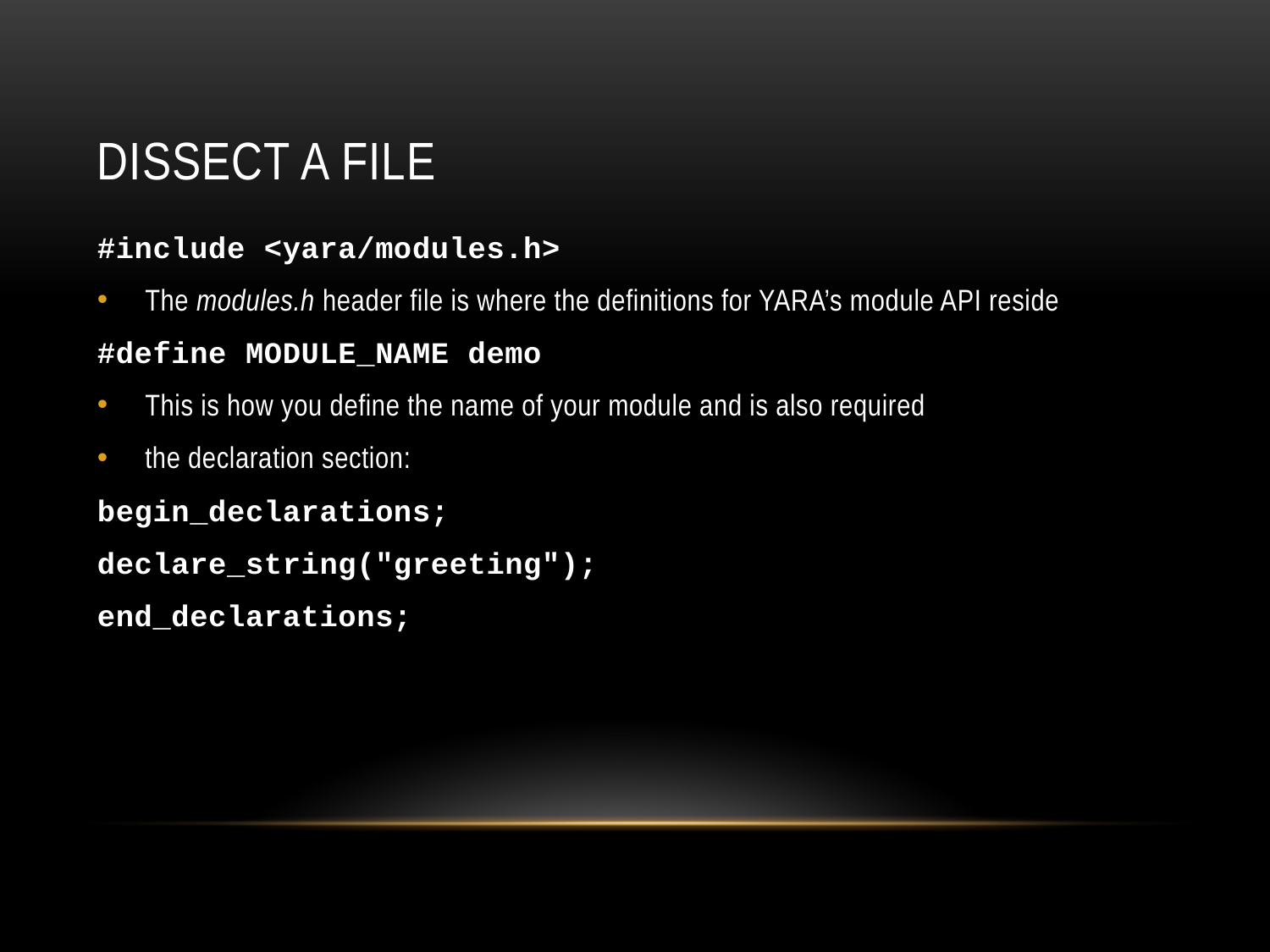

# Dissect a file
#include <yara/modules.h>
The modules.h header file is where the definitions for YARA’s module API reside
#define MODULE_NAME demo
This is how you define the name of your module and is also required
the declaration section:
begin_declarations;
declare_string("greeting");
end_declarations;